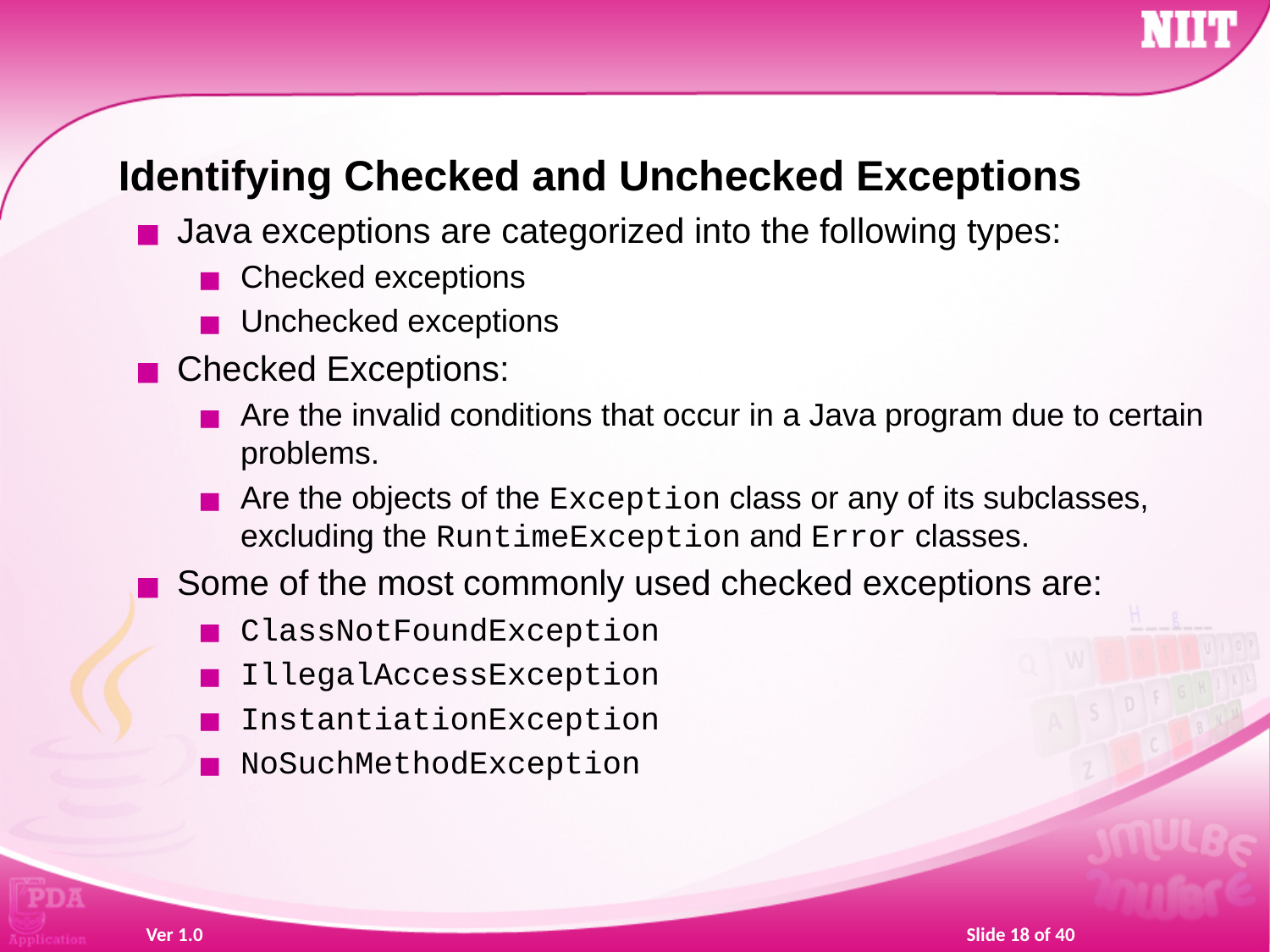

Identifying Checked and Unchecked Exceptions
Java exceptions are categorized into the following types:
Checked exceptions
Unchecked exceptions
Checked Exceptions:
Are the invalid conditions that occur in a Java program due to certain problems.
Are the objects of the Exception class or any of its subclasses, excluding the RuntimeException and Error classes.
Some of the most commonly used checked exceptions are:
ClassNotFoundException
IllegalAccessException
InstantiationException
NoSuchMethodException